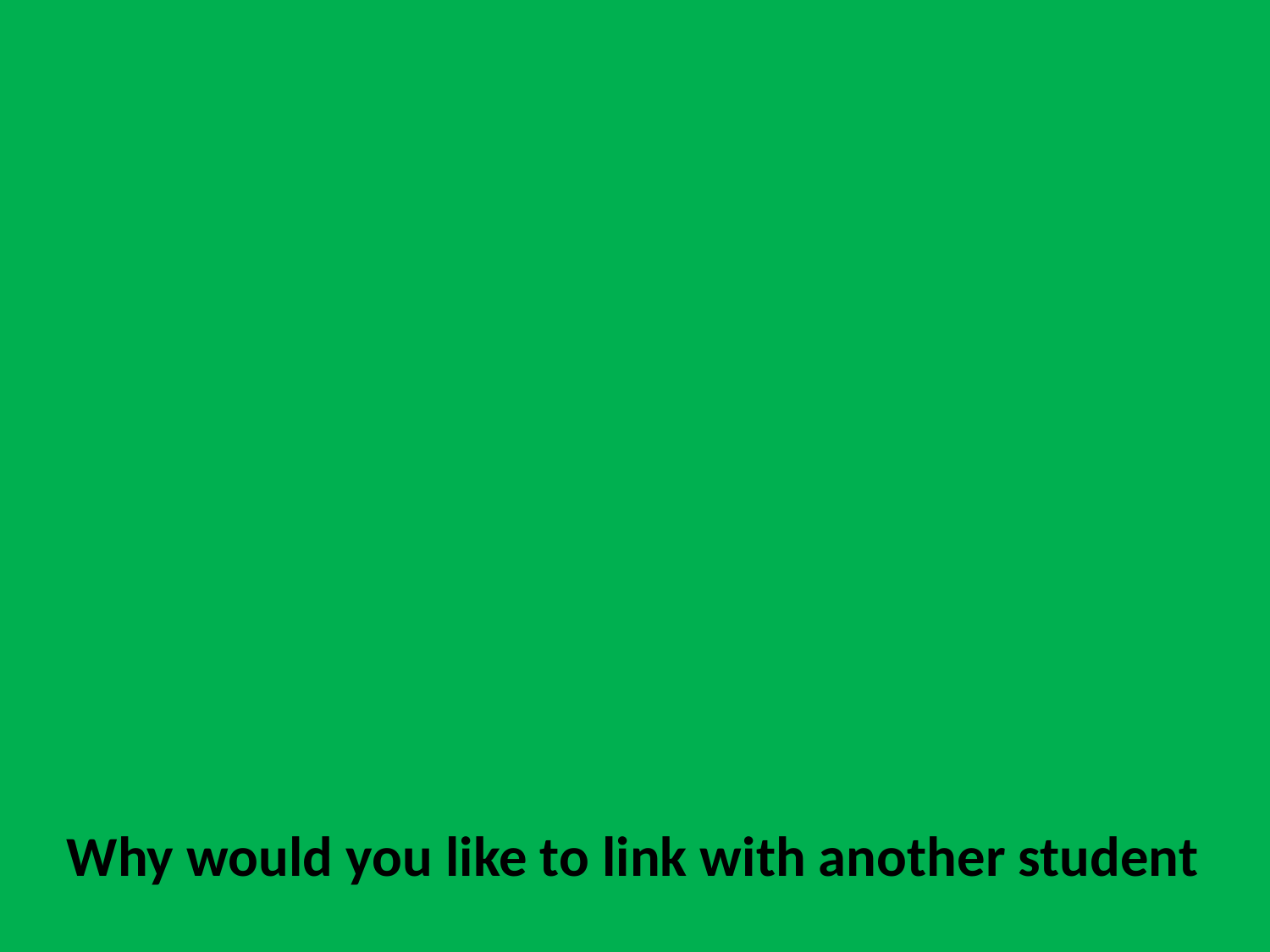

Why would you like to link with another student